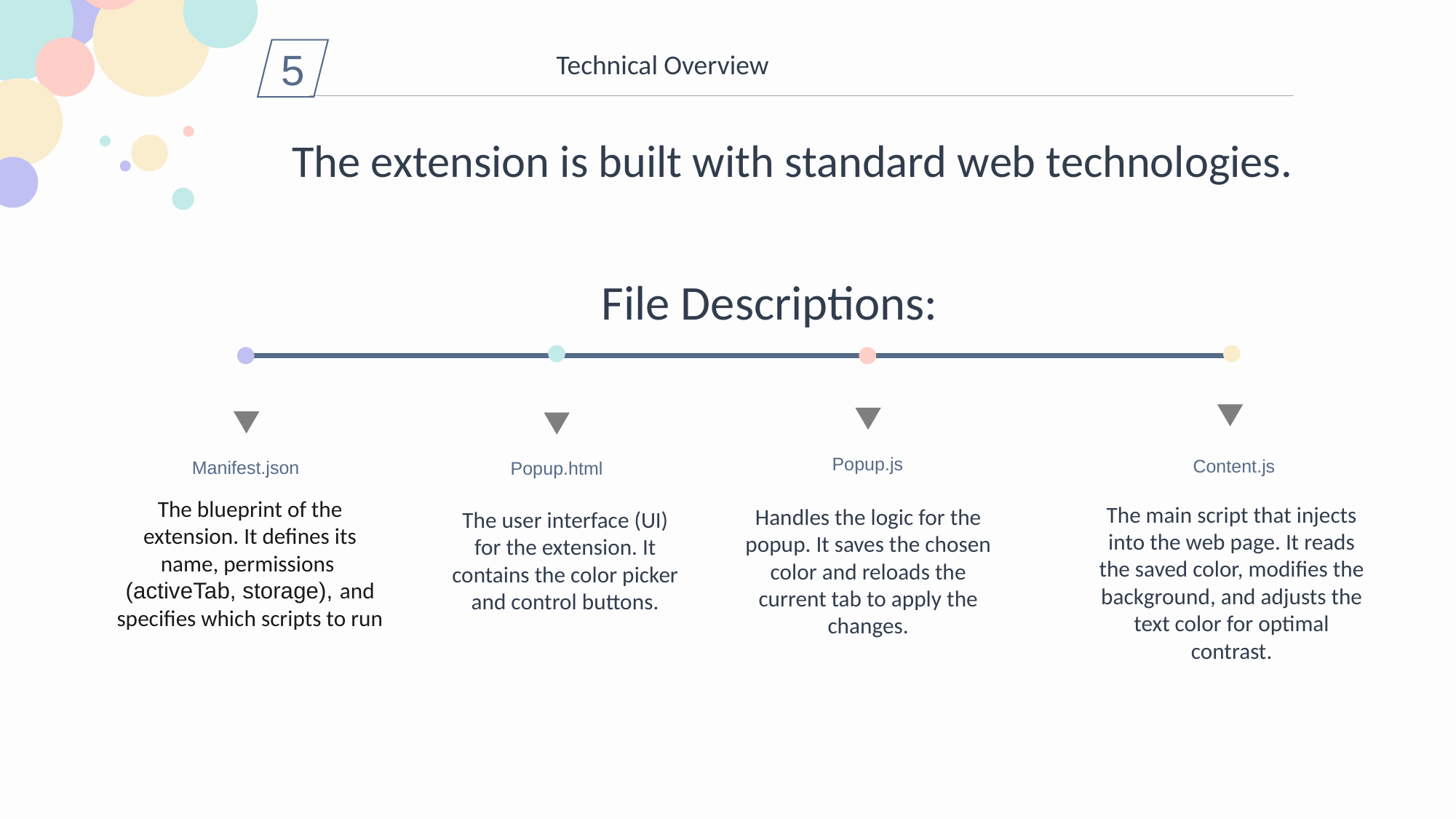

5
Technical Overview
The extension is built with standard web technologies.
File Descriptions:

Popup.js
Content.js
Manifest.json
Popup.html
The blueprint of the extension. It defines its name, permissions
(activeTab, storage), and specifies which scripts to run
The main script that injects into the web page. It reads the saved color, modifies the background, and adjusts the text color for optimal contrast.
Handles the logic for the popup. It saves the chosen color and reloads the current tab to apply the changes.
The user interface (UI) for the extension. It contains the color picker and control buttons.